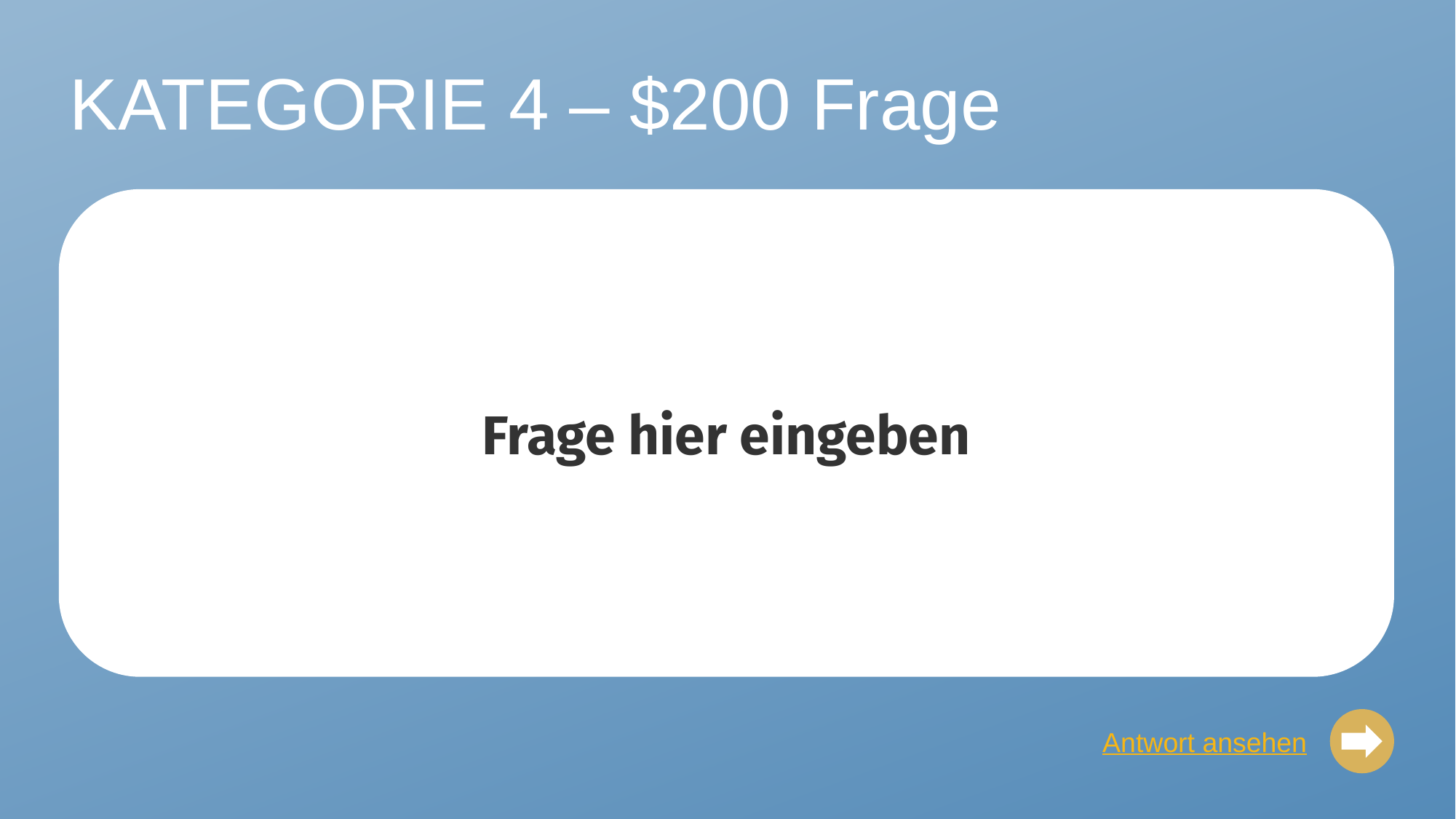

# KATEGORIE 4 – $200 Frage
Frage hier eingeben

Antwort ansehen